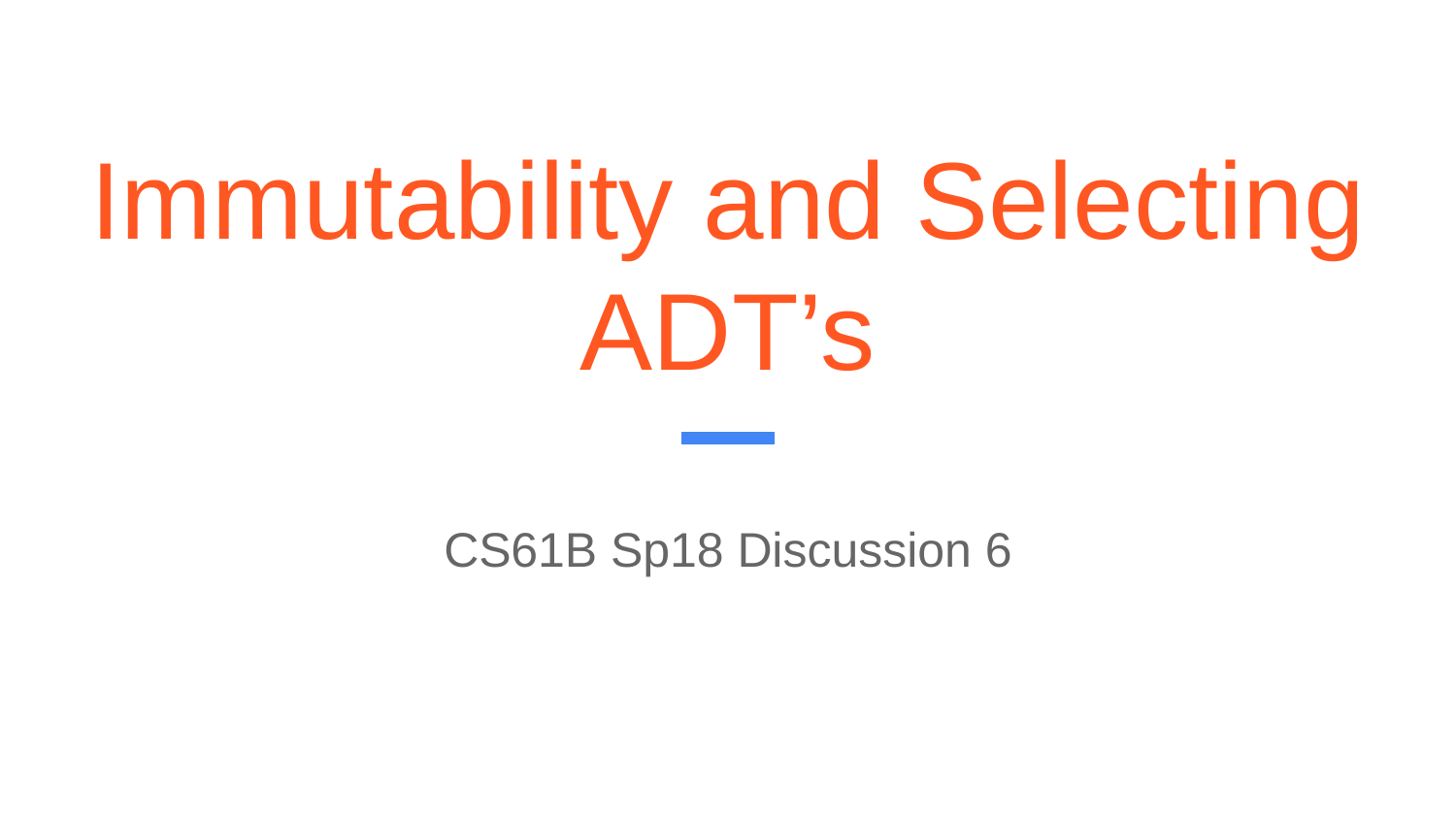

# Immutability and Selecting ADT’s
CS61B Sp18 Discussion 6